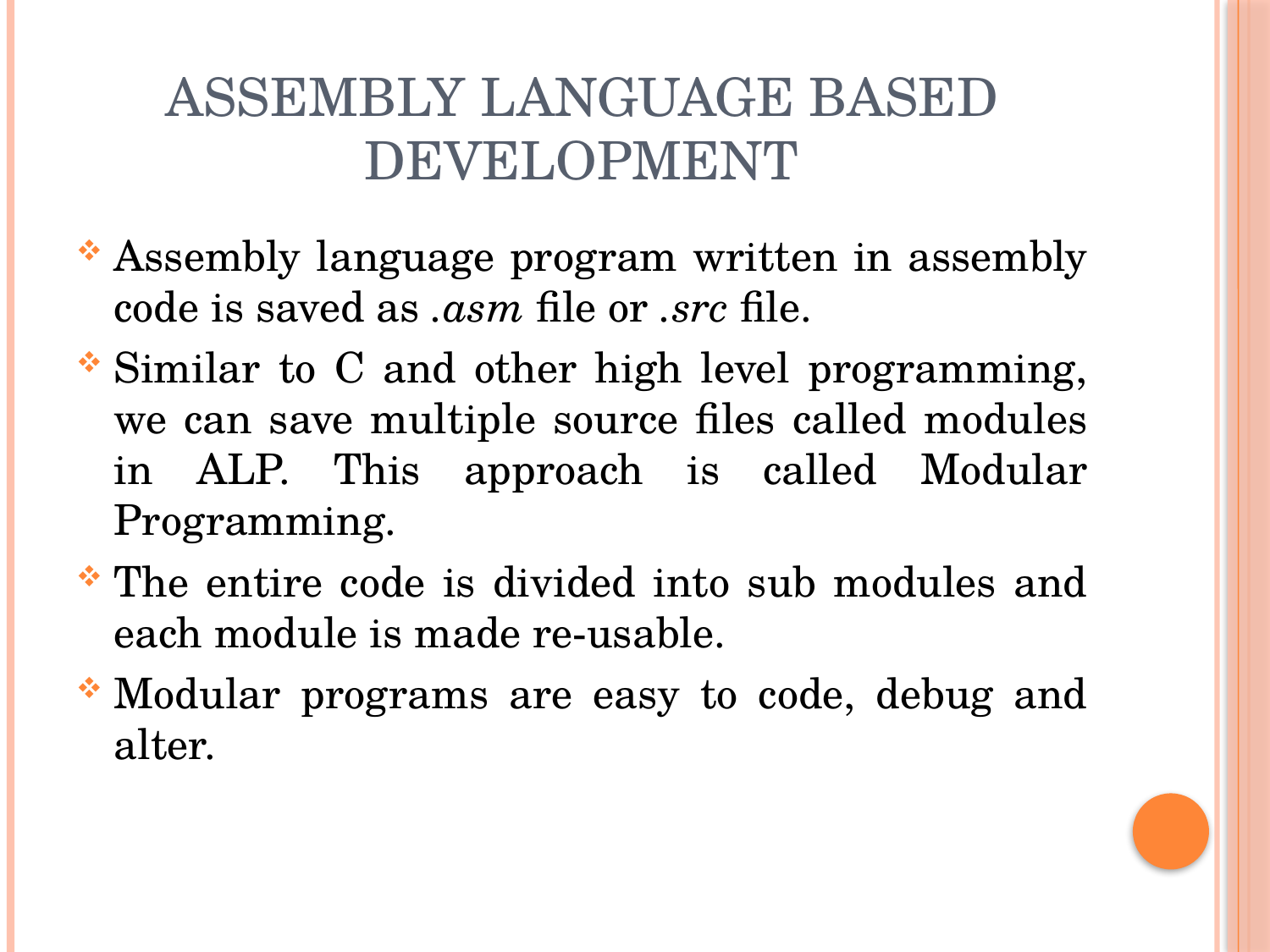

# Assembly language based development
Assembly language program written in assembly code is saved as .asm file or .src file.
Similar to C and other high level programming, we can save multiple source files called modules in ALP. This approach is called Modular Programming.
The entire code is divided into sub modules and each module is made re-usable.
Modular programs are easy to code, debug and alter.